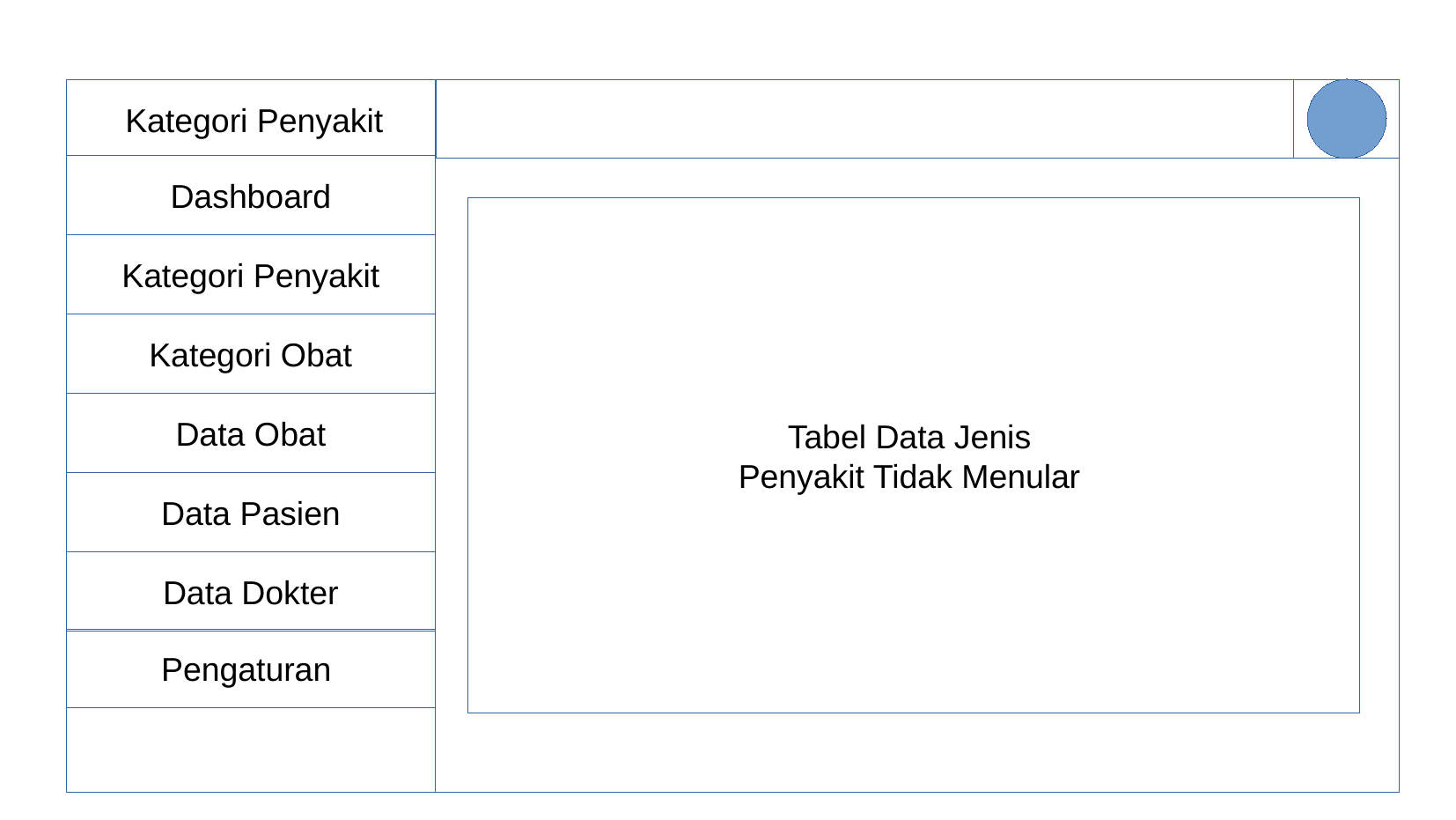

Kategori Penyakit

Dashboard
Tabel Data Jenis
Penyakit Tidak Menular
Kategori Penyakit
Kategori Obat
Data Obat
Data Pasien
Data Dokter
Pengaturan